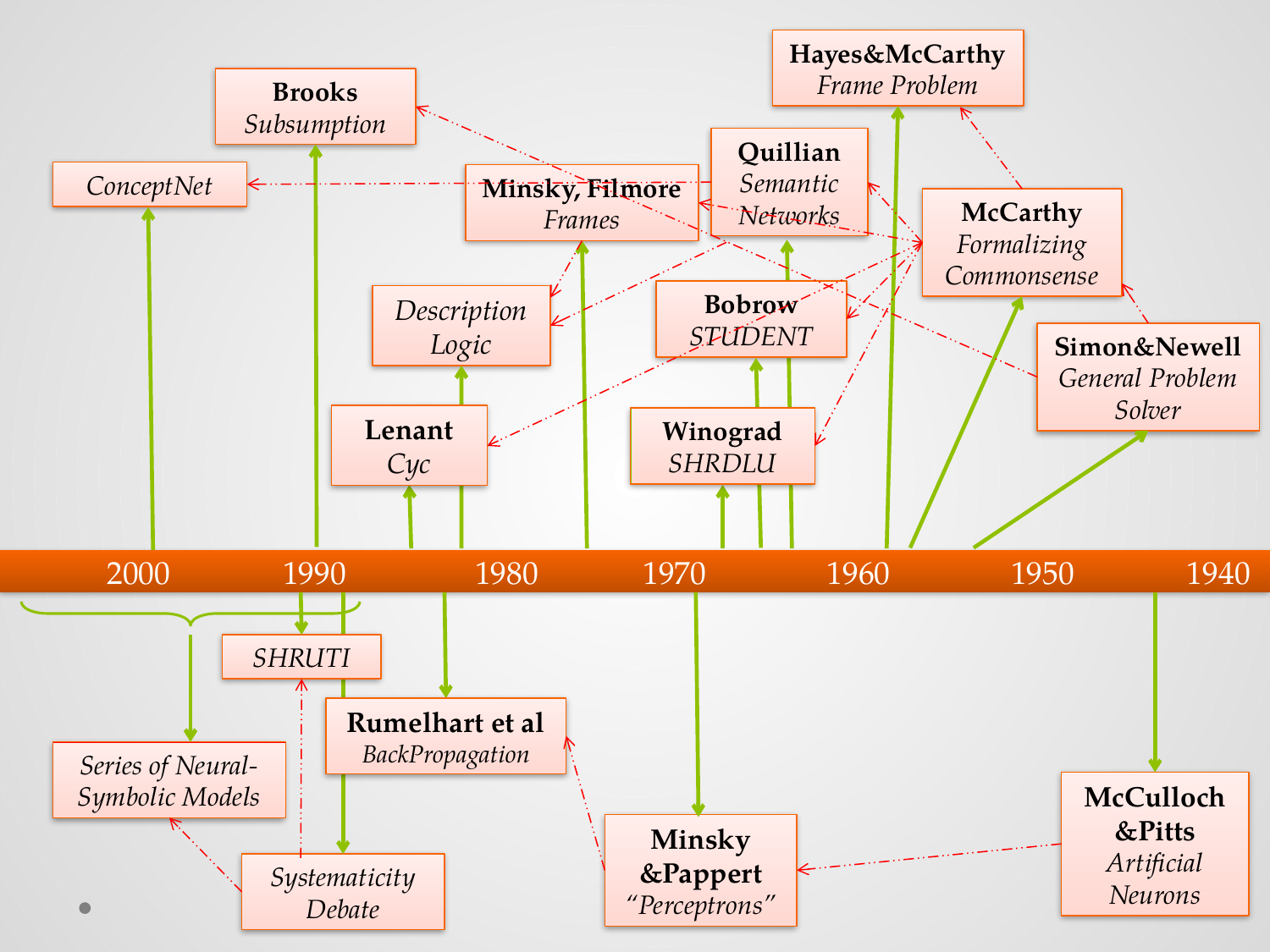

Hayes&McCarthy
Frame Problem
Brooks
Subsumption
Quillian
Semantic Networks
ConceptNet
Minsky, Filmore
Frames
McCarthy
Formalizing Commonsense
Bobrow
STUDENT
Description Logic
Simon&Newell
General Problem Solver
Lenant
Cyc
Winograd
SHRDLU

           2000              1990                1980             1970               1960               1950              1940
SHRUTI
Rumelhart et al
BackPropagation
Series of Neural-Symbolic Models
McCulloch
&Pitts
Artificial Neurons
Minsky
&Pappert
“Perceptrons”
Systematicity Debate